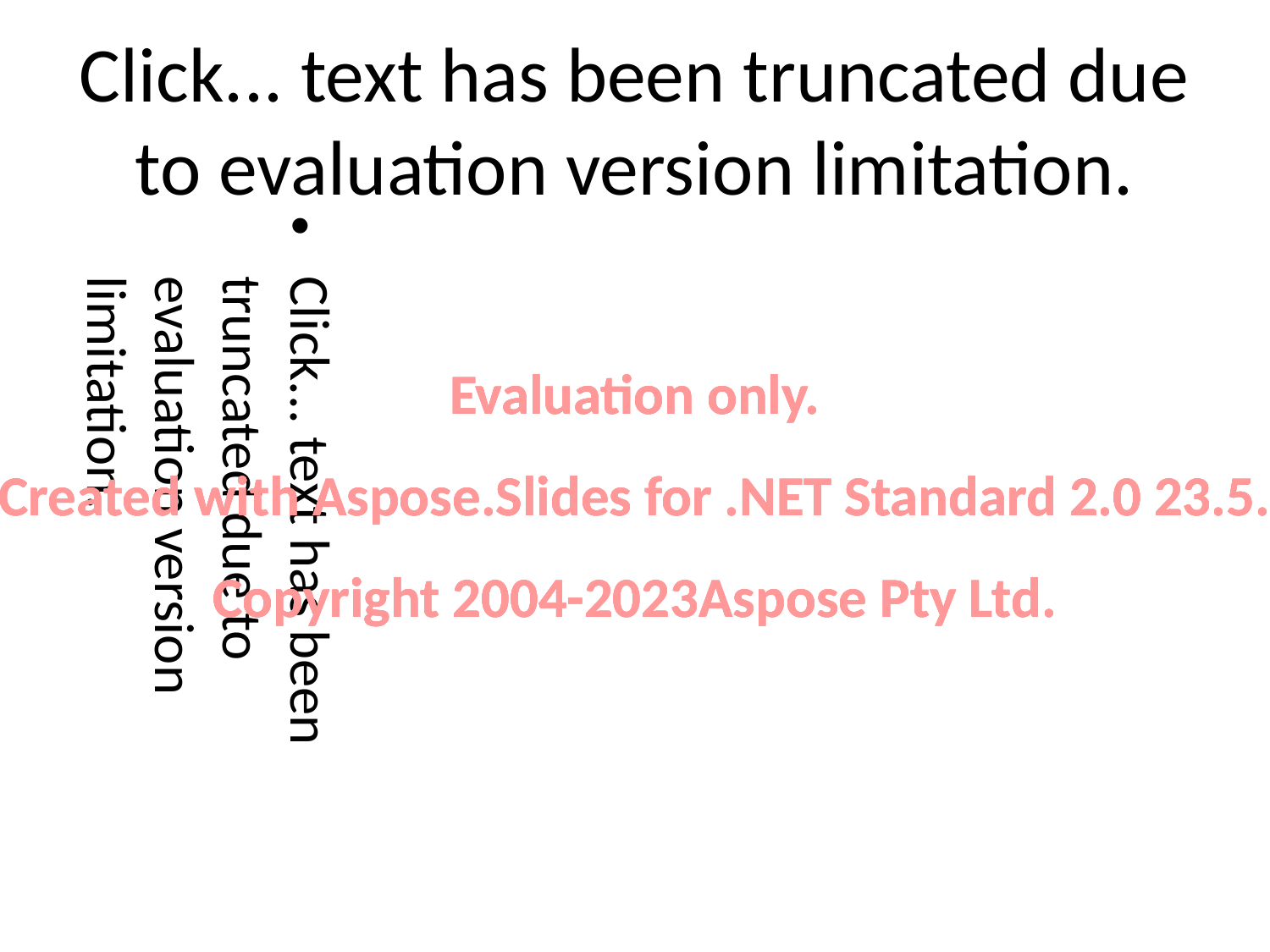

# Click... text has been truncated due to evaluation version limitation.
Click... text has been truncated due to evaluation version limitation.
Evaluation only.
Created with Aspose.Slides for .NET Standard 2.0 23.5.
Copyright 2004-2023Aspose Pty Ltd.
Evaluation only.
Created with Aspose.Slides for .NET Standard 2.0 23.5.
Copyright 2004-2023Aspose Pty Ltd.
Evaluation only.
Created with Aspose.Slides for .NET Standard 2.0 23.5.
Copyright 2004-2023Aspose Pty Ltd.
Evaluation only.
Created with Aspose.Slides for .NET Standard 2.0 23.5.
Copyright 2004-2023Aspose Pty Ltd.
Evaluation only.
Created with Aspose.Slides for .NET Standard 2.0 23.5.
Copyright 2004-2023Aspose Pty Ltd.
Evaluation only.
Created with Aspose.Slides for .NET Standard 2.0 23.5.
Copyright 2004-2023Aspose Pty Ltd.
Evaluation only.
Created with Aspose.Slides for .NET Standard 2.0 23.5.
Copyright 2004-2023Aspose Pty Ltd.
Evaluation only.
Created with Aspose.Slides for .NET Standard 2.0 23.5.
Copyright 2004-2023Aspose Pty Ltd.
Evaluation only.
Created with Aspose.Slides for .NET Standard 2.0 23.5.
Copyright 2004-2023Aspose Pty Ltd.
Evaluation only.
Created with Aspose.Slides for .NET Standard 2.0 23.5.
Copyright 2004-2023Aspose Pty Ltd.
Evaluation only.
Created with Aspose.Slides for .NET Standard 2.0 23.5.
Copyright 2004-2023Aspose Pty Ltd.
Evaluation only.
Created with Aspose.Slides for .NET Standard 2.0 23.5.
Copyright 2004-2023Aspose Pty Ltd.